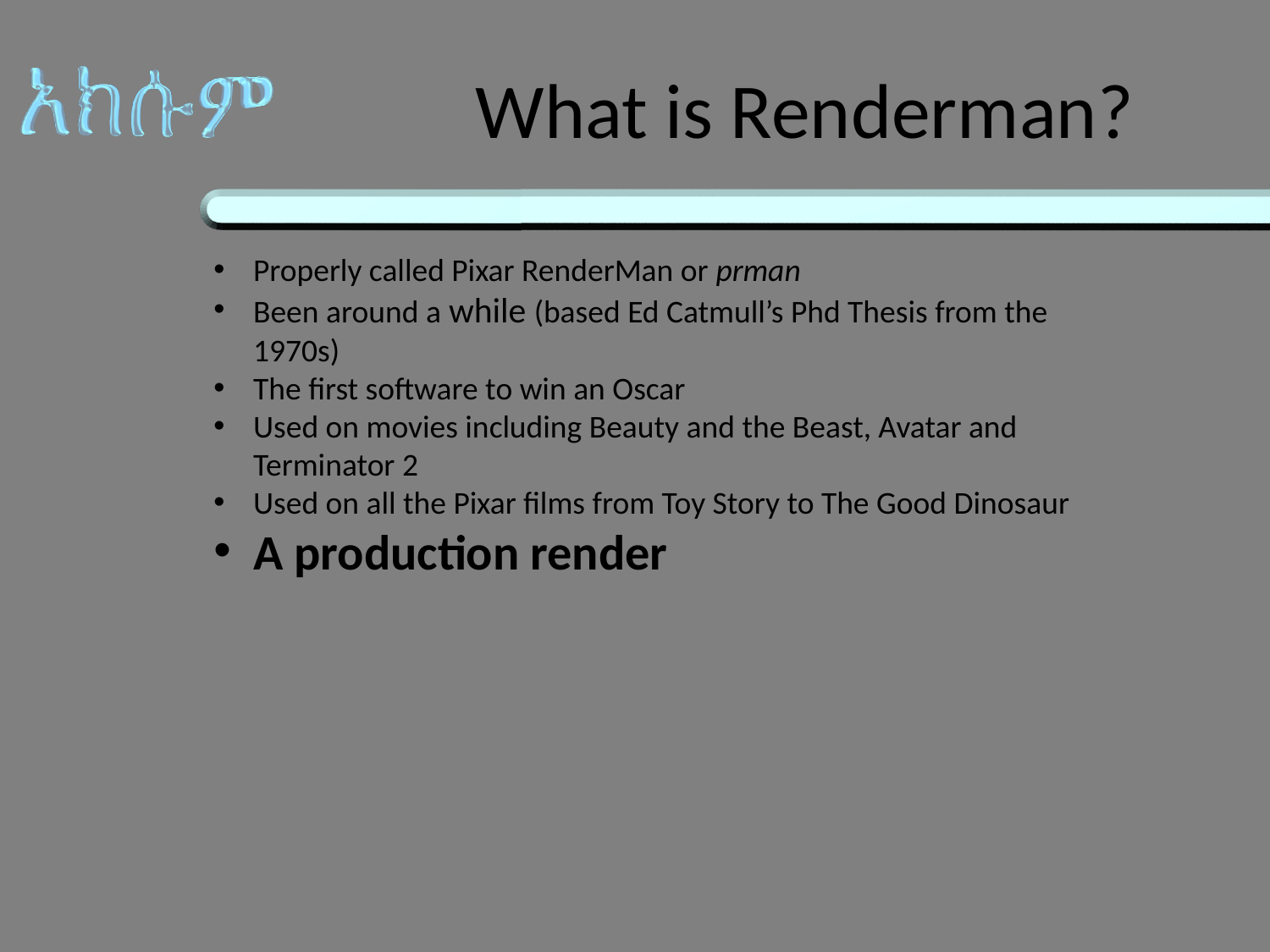

# What is Renderman?
Properly called Pixar RenderMan or prman
Been around a while (based Ed Catmull’s Phd Thesis from the 1970s)
The first software to win an Oscar
Used on movies including Beauty and the Beast, Avatar and Terminator 2
Used on all the Pixar films from Toy Story to The Good Dinosaur
A production render